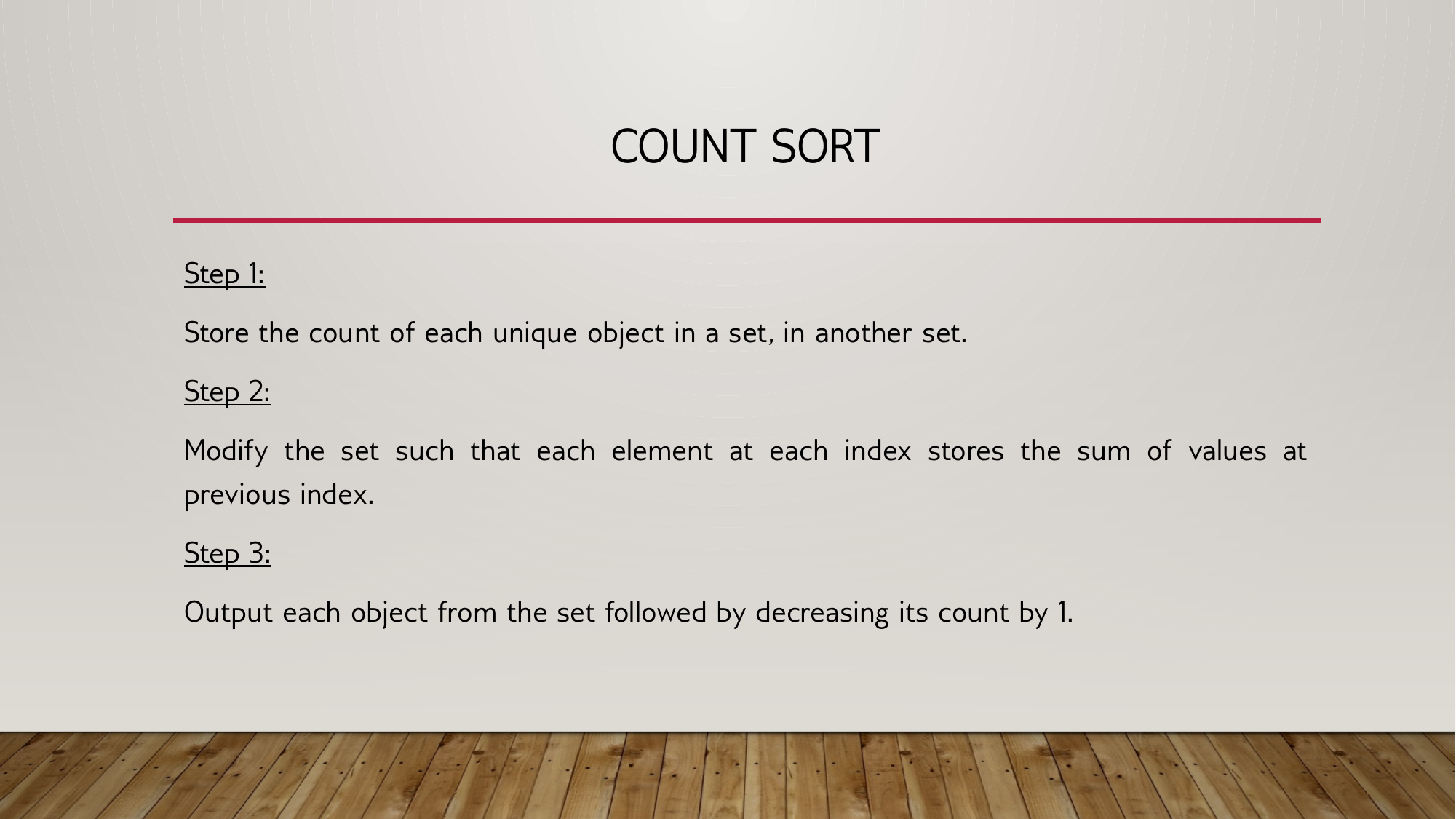

# Count SORT
Step 1:
Store the count of each unique object in a set, in another set.
Step 2:
Modify the set such that each element at each index stores the sum of values at previous index.
Step 3:
Output each object from the set followed by decreasing its count by 1.